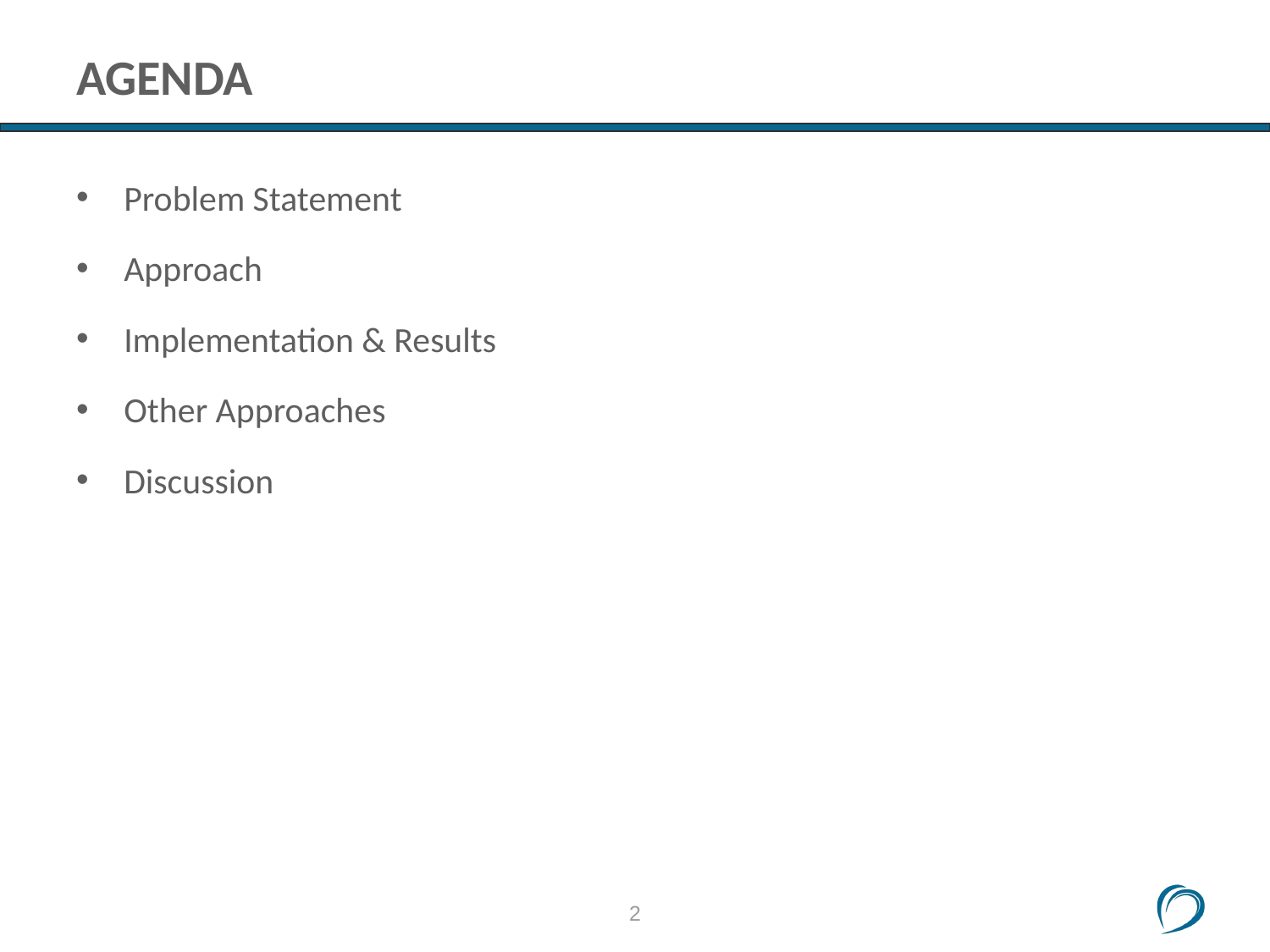

# agenda
Problem Statement
Approach
Implementation & Results
Other Approaches
Discussion
2